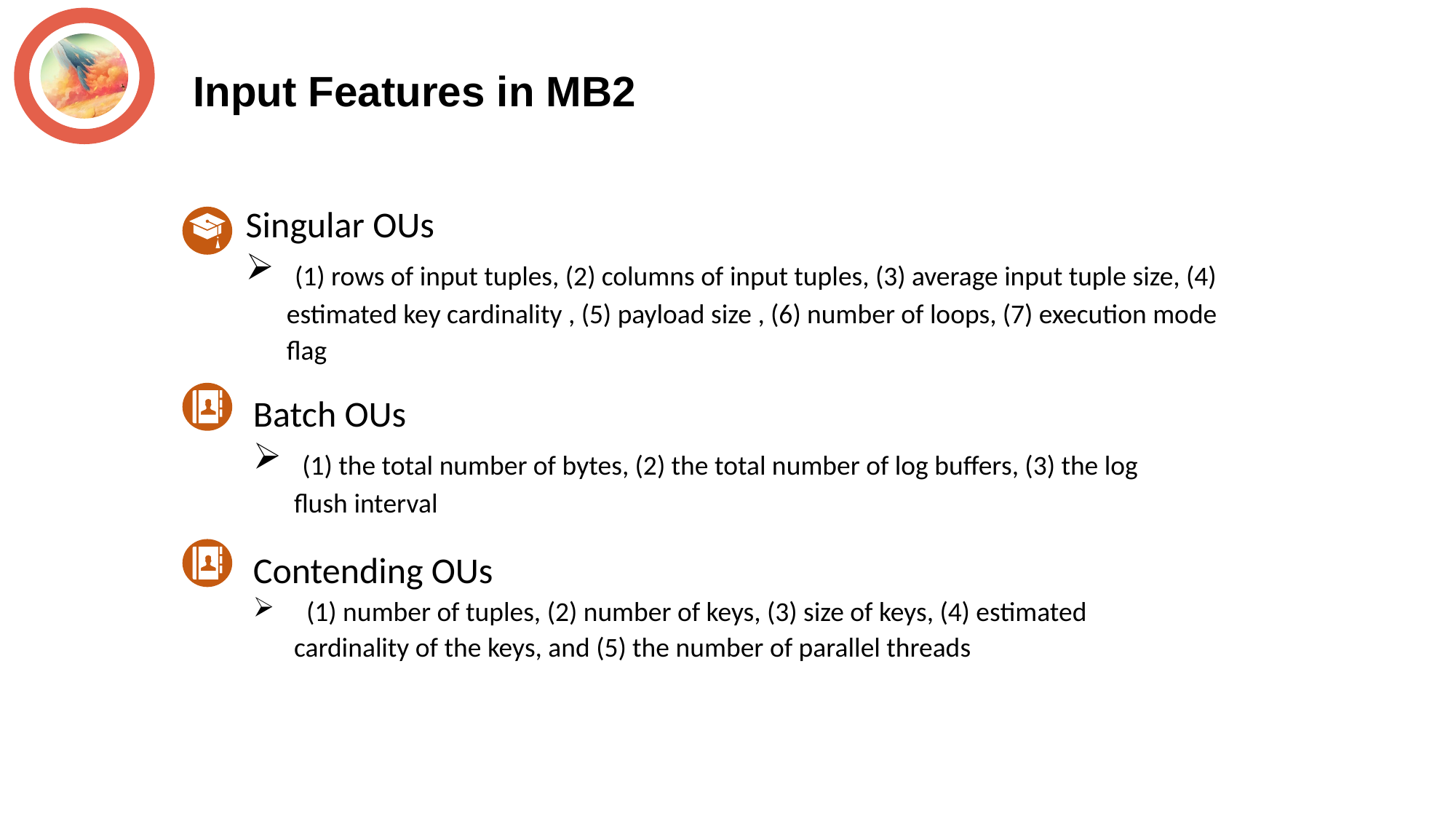

Input Features in MB2
Singular OUs
 (1) rows of input tuples, (2) columns of input tuples, (3) average input tuple size, (4) estimated key cardinality , (5) payload size , (6) number of loops, (7) execution mode flag

Batch OUs
 (1) the total number of bytes, (2) the total number of log buffers, (3) the log flush interval

Contending OUs
  (1) number of tuples, (2) number of keys, (3) size of keys, (4) estimated cardinality of the keys, and (5) the number of parallel threads